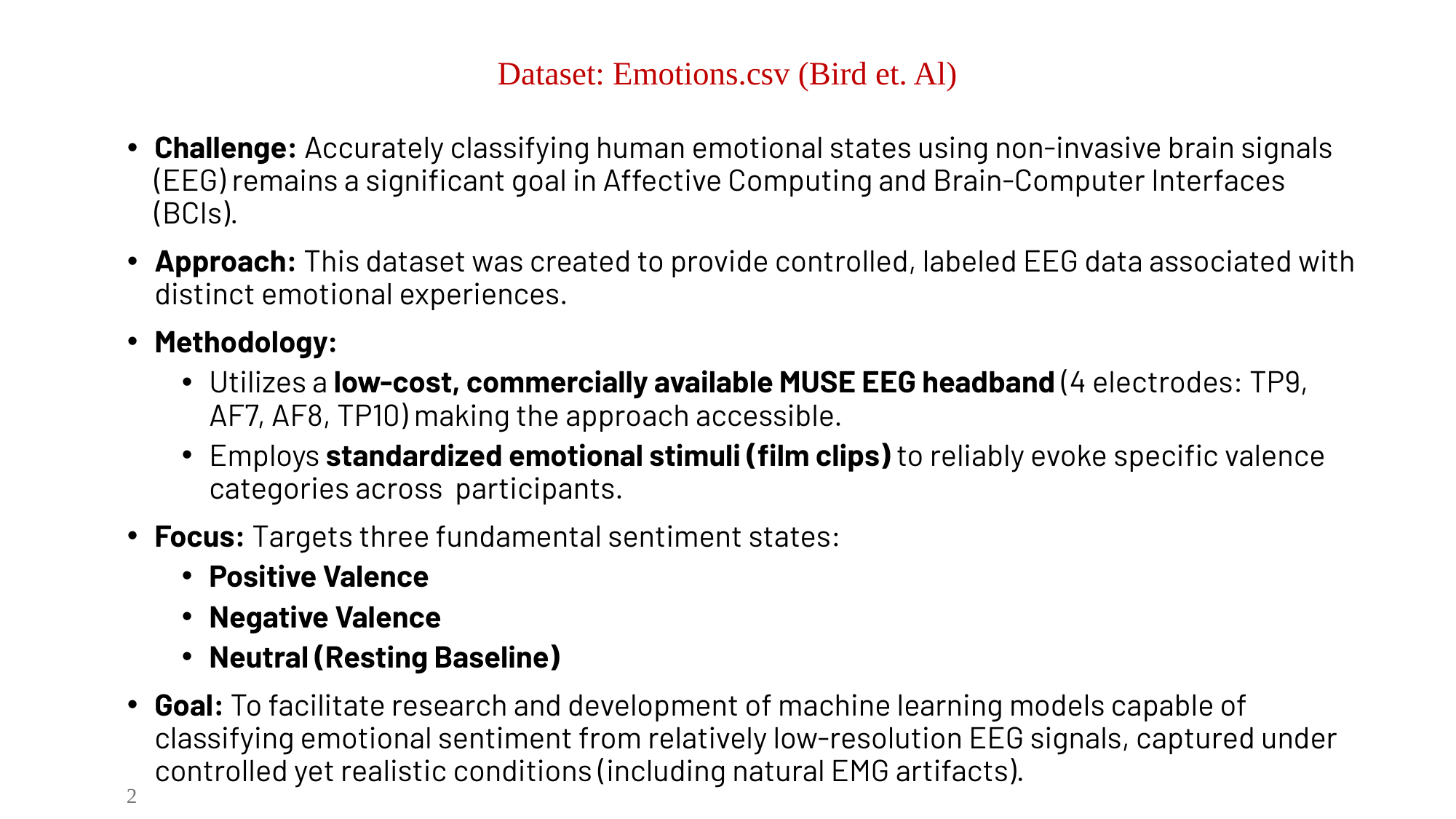

# Dataset: Emotions.csv (Bird et. Al)
Challenge: Accurately classifying human emotional states using non-invasive brain signals (EEG) remains a significant goal in Affective Computing and Brain-Computer Interfaces (BCIs).
Approach: This dataset was created to provide controlled, labeled EEG data associated with distinct emotional experiences.
Methodology:
Utilizes a low-cost, commercially available MUSE EEG headband (4 electrodes: TP9, AF7, AF8, TP10) making the approach accessible.
Employs standardized emotional stimuli (film clips) to reliably evoke specific valence categories across  participants.
Focus: Targets three fundamental sentiment states:
Positive Valence
Negative Valence
Neutral (Resting Baseline)
Goal: To facilitate research and development of machine learning models capable of classifying emotional sentiment from relatively low-resolution EEG signals, captured under controlled yet realistic conditions (including natural EMG artifacts).

2